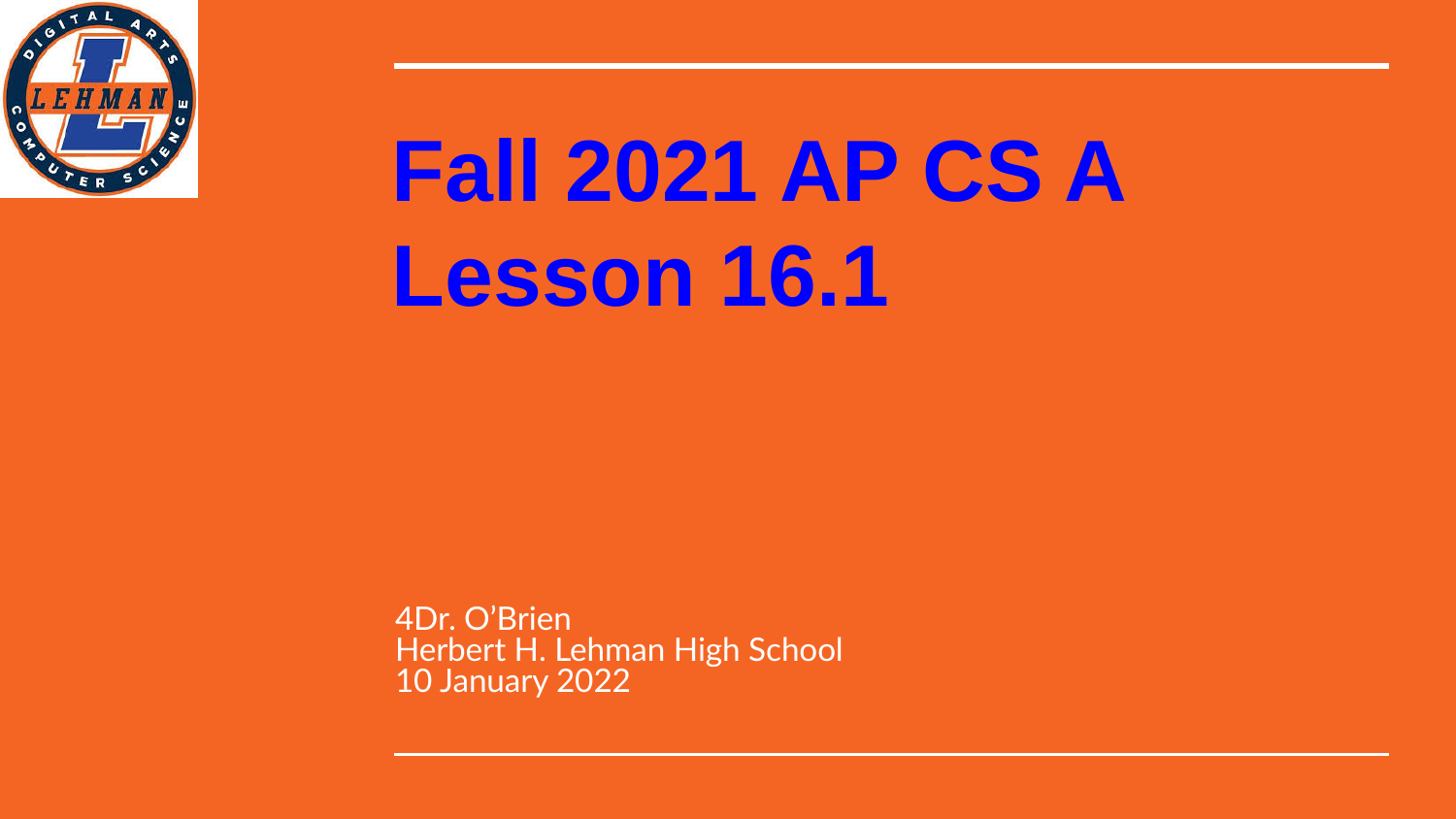

# Fall 2021 AP CS A
Lesson 16.1
4Dr. O’Brien
Herbert H. Lehman High School
10 January 2022